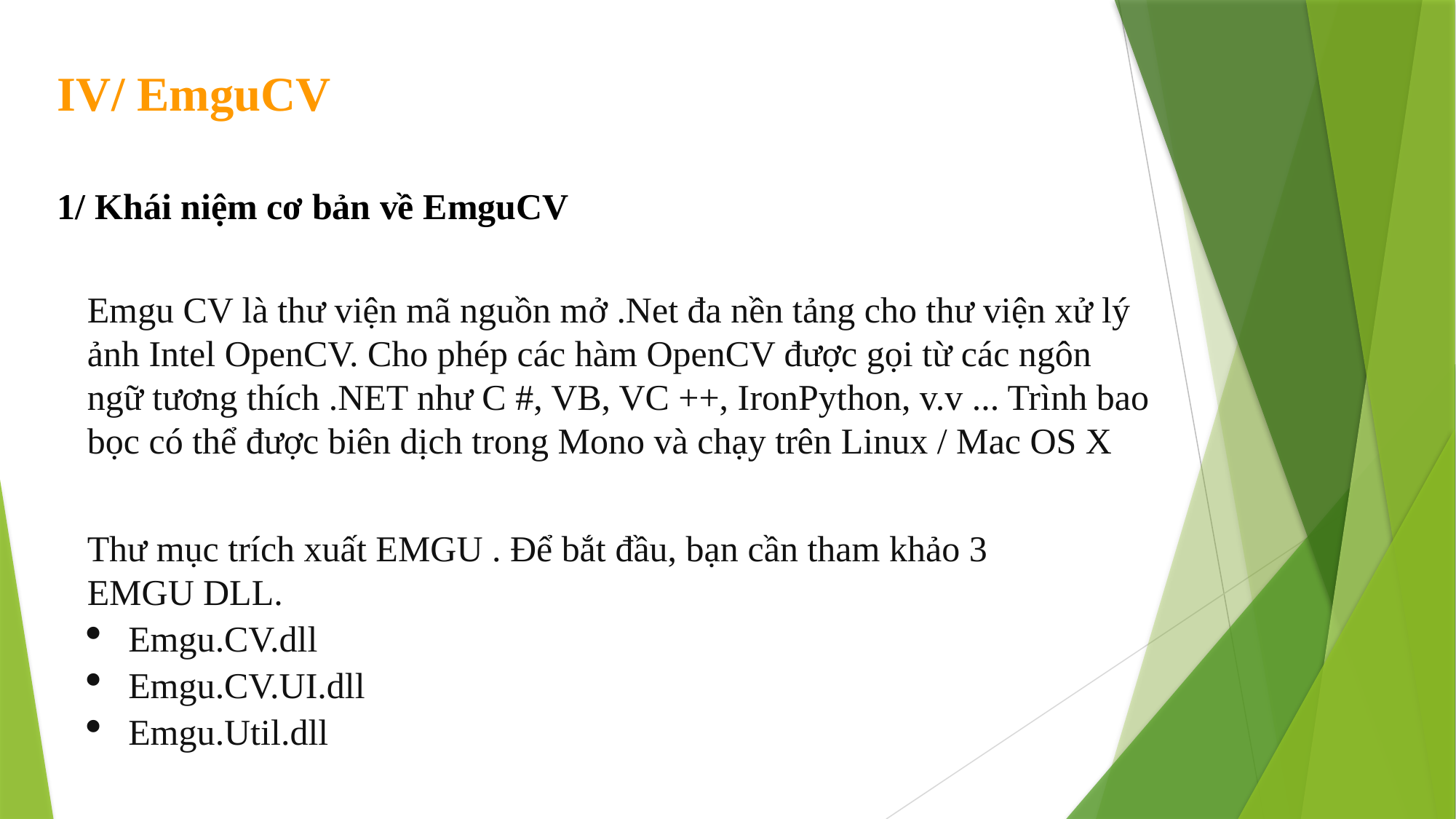

IV/ EmguCV
1/ Khái niệm cơ bản về EmguCV
Emgu CV là thư viện mã nguồn mở .Net đa nền tảng cho thư viện xử lý ảnh Intel OpenCV. Cho phép các hàm OpenCV được gọi từ các ngôn ngữ tương thích .NET như C #, VB, VC ++, IronPython, v.v ... Trình bao bọc có thể được biên dịch trong Mono và chạy trên Linux / Mac OS X
Thư mục trích xuất EMGU . Để bắt đầu, bạn cần tham khảo 3 EMGU DLL.
Emgu.CV.dll
Emgu.CV.UI.dll
Emgu.Util.dll